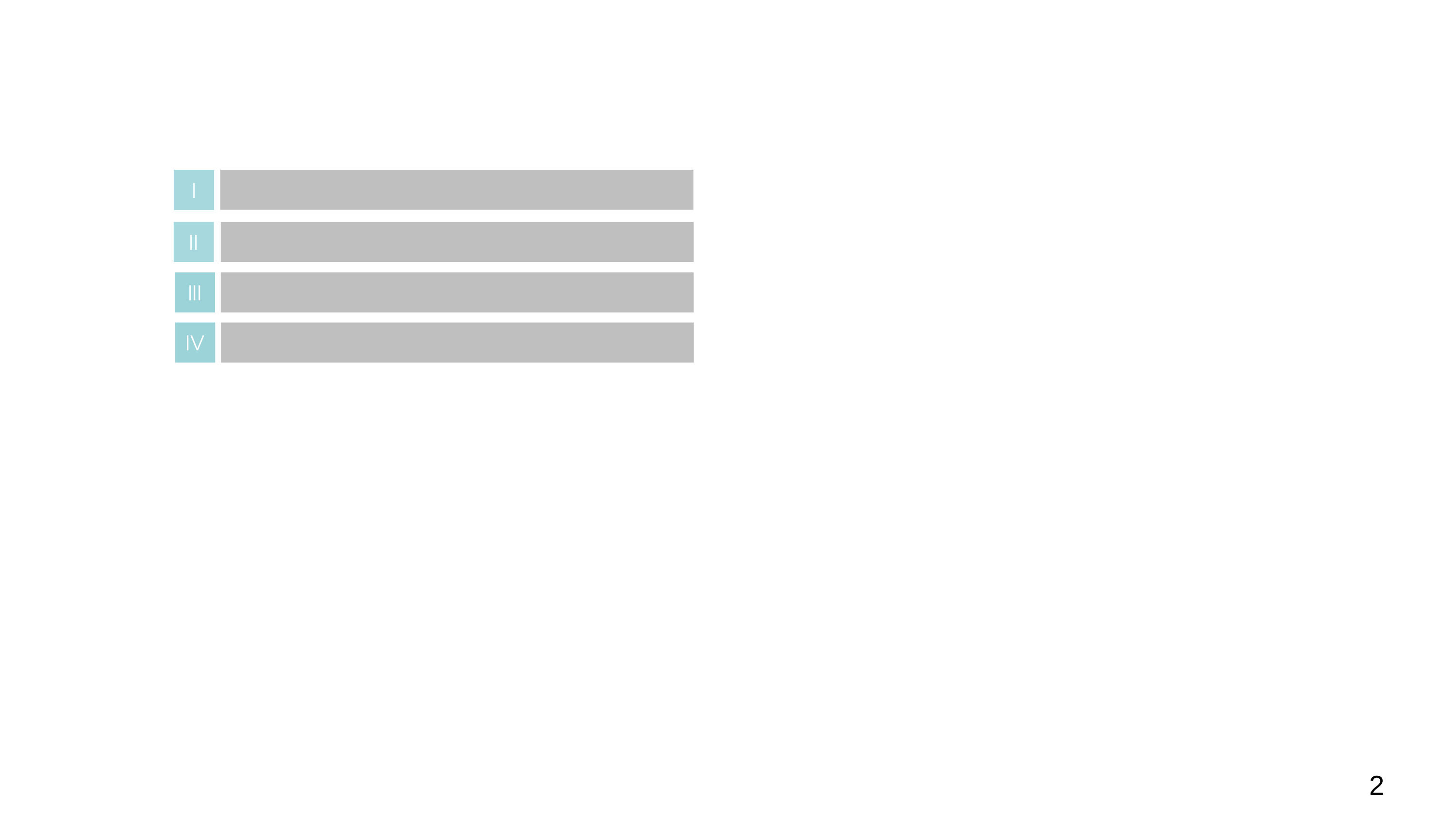

Contexte général du projet

I
Entreprise d’accueil et projet de stage

II
Contexte général

III
Développement de la solution

IV
Conclusion

Conclusion et perspectives
Conclusion et perspectives
2